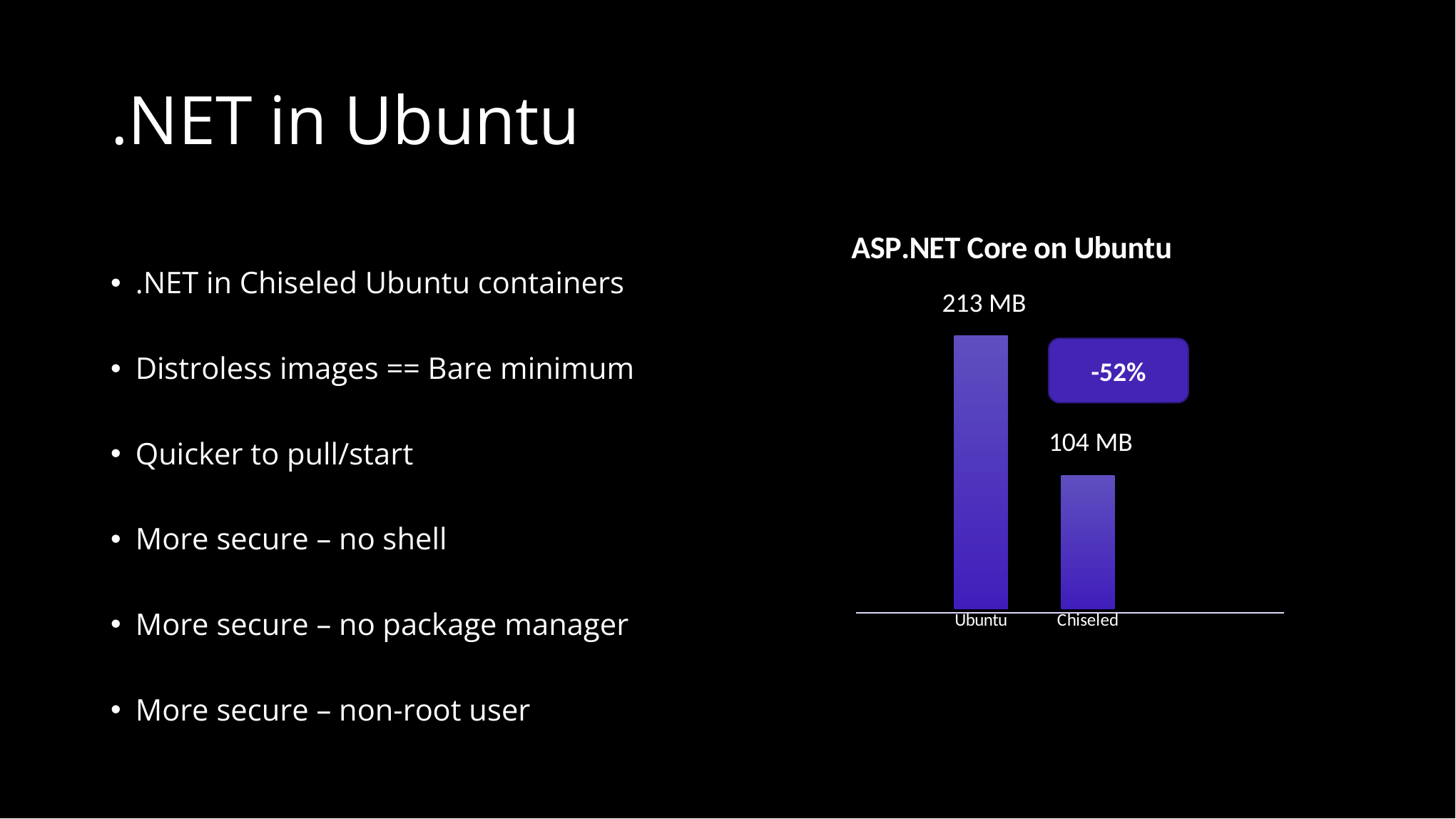

# .NET in Ubuntu

.NET in Chiseled Ubuntu containers

Distroless images == Bare minimum

Quicker to pull/start

More secure – no shell

More secure – no package manager

More secure – non-root user

### Chart: ASP.NET Core on Ubuntu

| Category | Series 1 |
|---|---|
| Ubuntu | 213.0 |
| Chiseled | 104.0 |
213 MB
-52%
104 MB